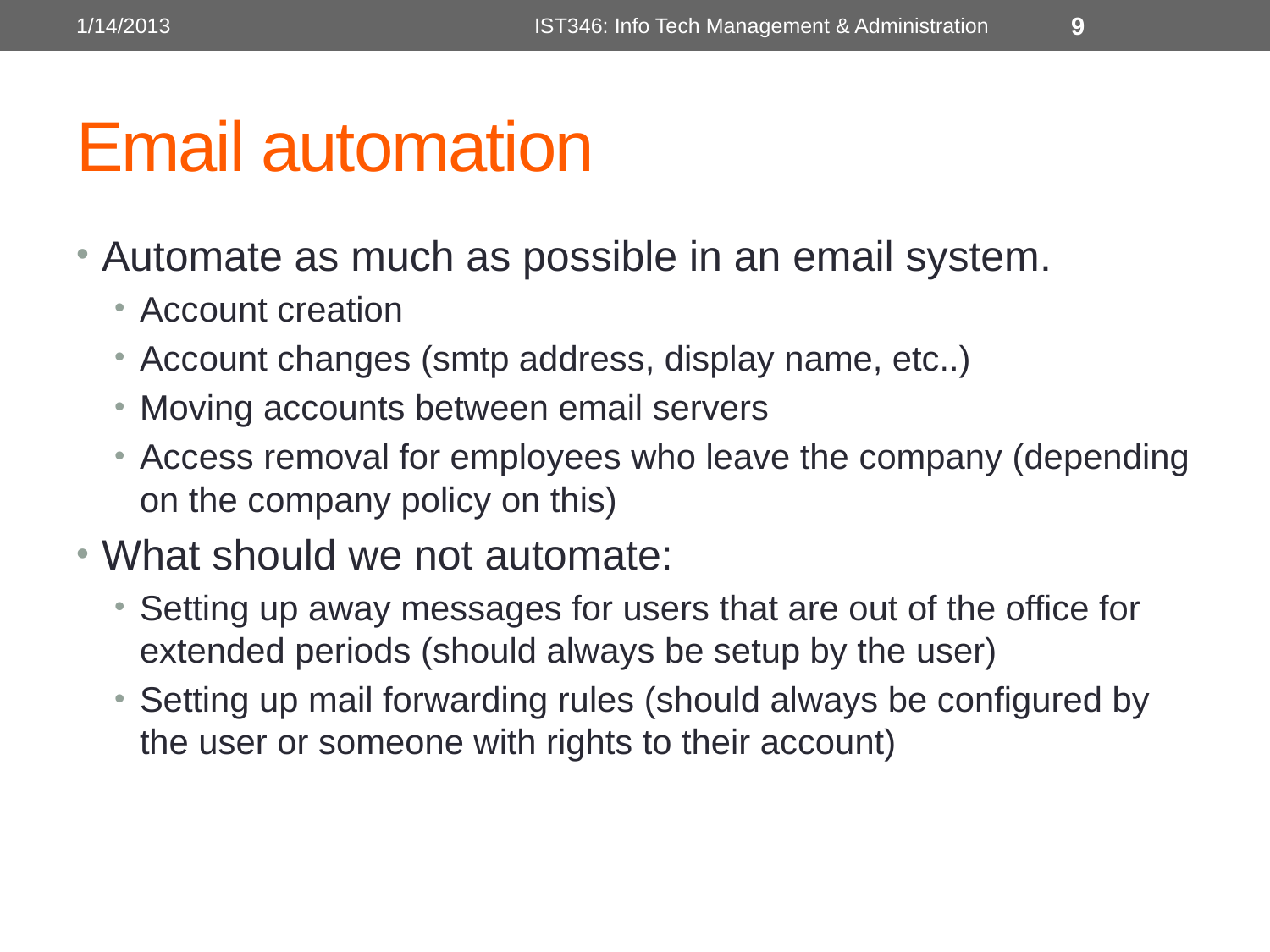

1/14/2013
IST346: Info Tech Management & Administration
9
# Email automation
Automate as much as possible in an email system.
Account creation
Account changes (smtp address, display name, etc..)
Moving accounts between email servers
Access removal for employees who leave the company (depending on the company policy on this)
What should we not automate:
Setting up away messages for users that are out of the office for extended periods (should always be setup by the user)
Setting up mail forwarding rules (should always be configured by the user or someone with rights to their account)